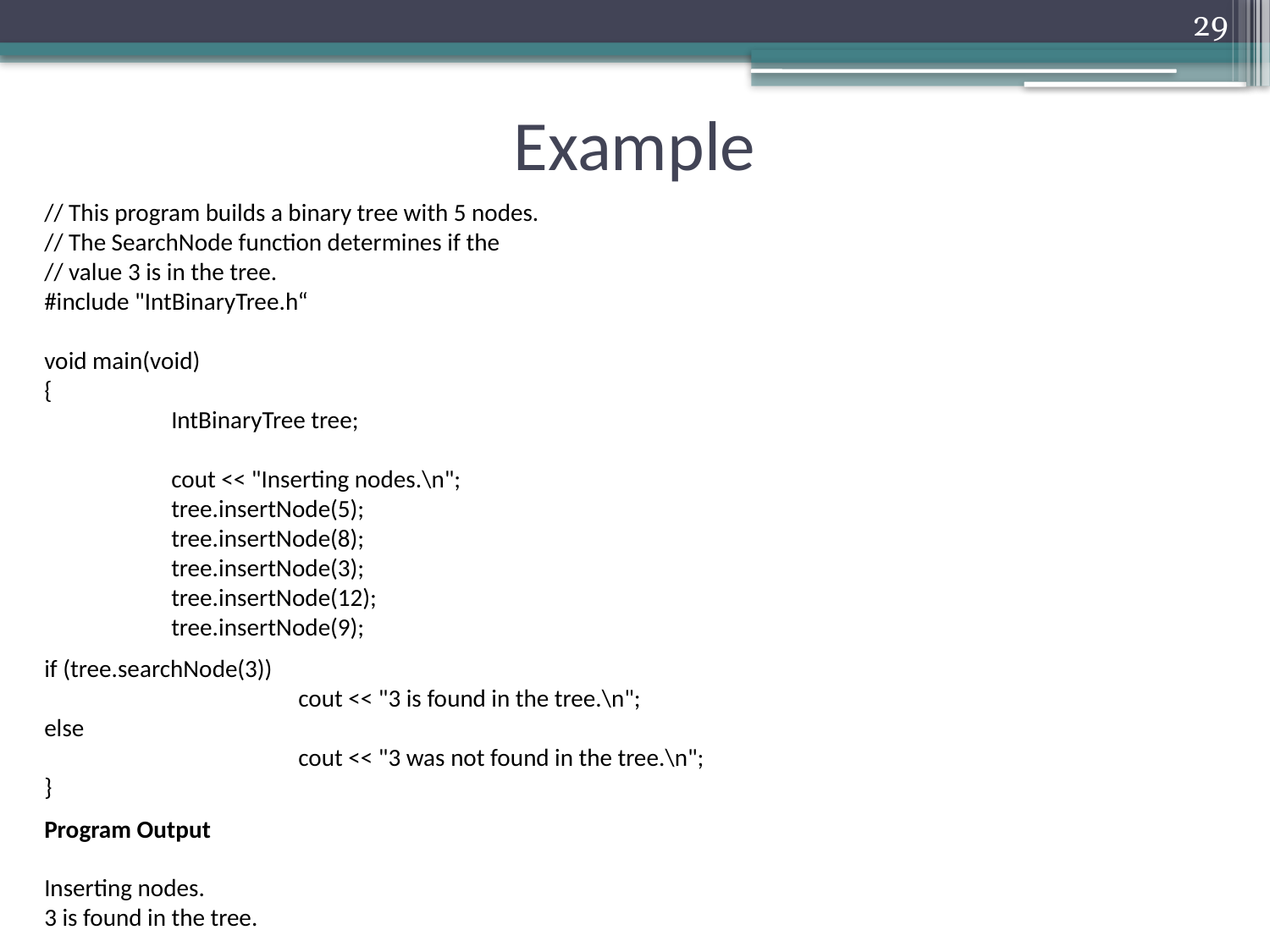

29
# Example
// This program builds a binary tree with 5 nodes.
// The SearchNode function determines if the
// value 3 is in the tree.
#include "IntBinaryTree.h“
void main(void)
{
	IntBinaryTree tree;
	cout << "Inserting nodes.\n";
	tree.insertNode(5);
	tree.insertNode(8);
	tree.insertNode(3);
	tree.insertNode(12);
	tree.insertNode(9);
if (tree.searchNode(3))
		cout << "3 is found in the tree.\n";
else
		cout << "3 was not found in the tree.\n";
}
Program Output
 
Inserting nodes.
3 is found in the tree.